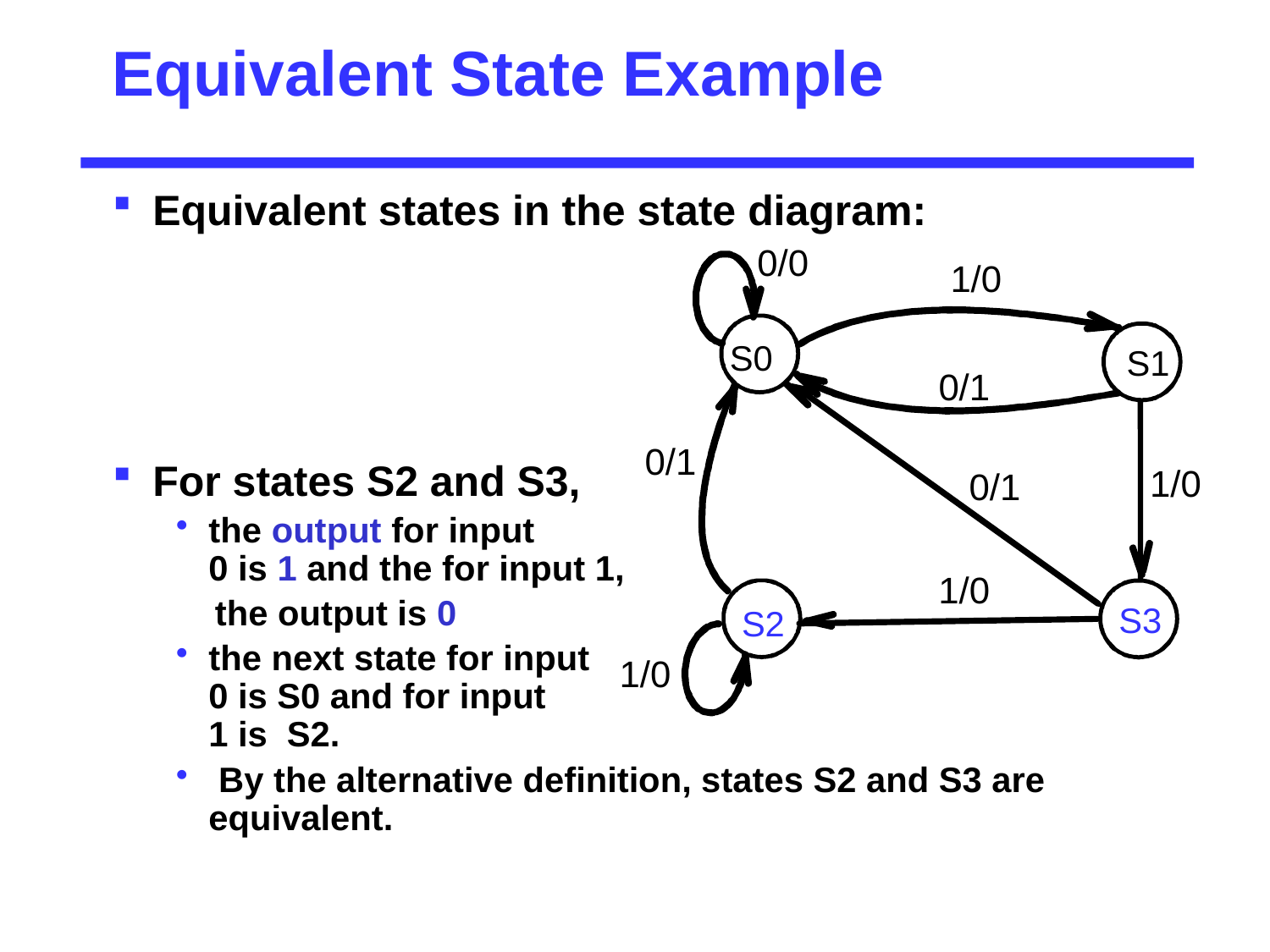

# Equivalent State Example
Equivalent states in the state diagram:

For states S2 and S3,
the output for input
0 is 1 and the for input 1,
    the output is 0
the next state for input
0 is S0 and for input
1 is  S2.
 By the alternative definition, states S2 and S3 are equivalent.

0/0

1/0

S0
S1
0/1

0/1
1/0
0/1

1/0

S3
 S2

1/0